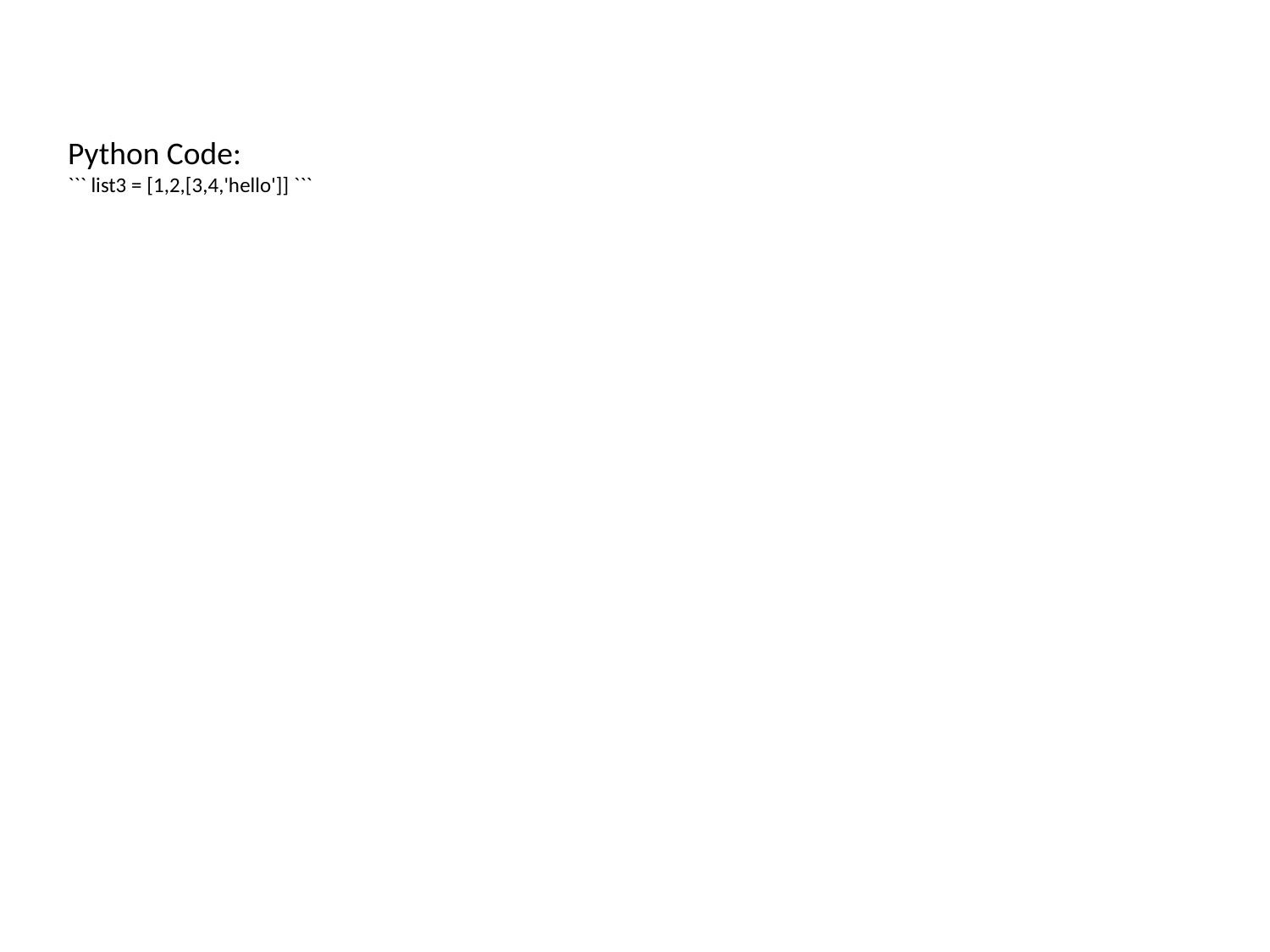

Python Code:
``` list3 = [1,2,[3,4,'hello']] ```